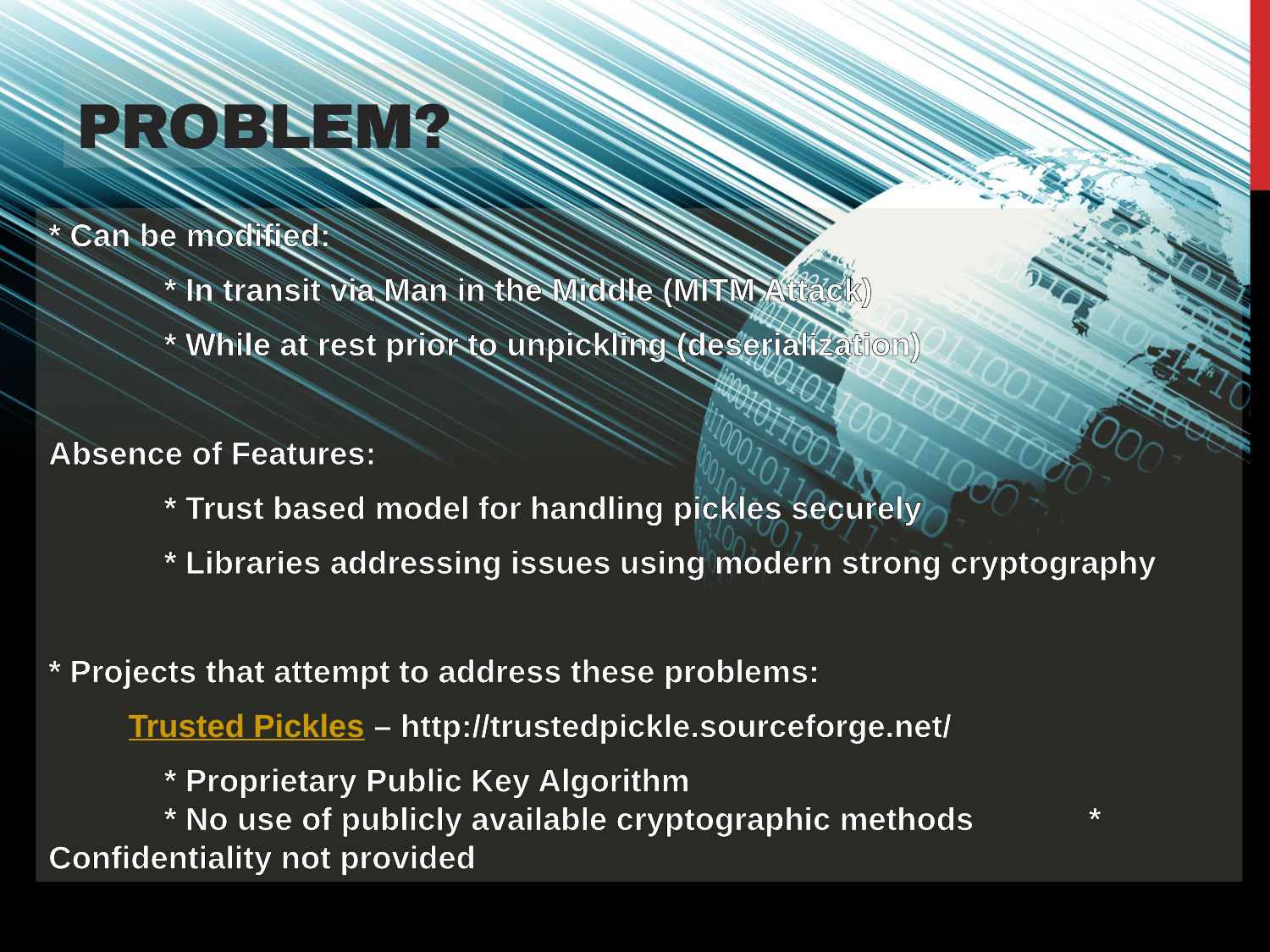

# Problem?
* Can be modified:
	* In transit via Man in the Middle (MITM Attack)
	* While at rest prior to unpickling (deserialization)

Absence of Features:
	* Trust based model for handling pickles securely
	* Libraries addressing issues using modern strong cryptography

* Projects that attempt to address these problems:
         Trusted Pickles – http://trustedpickle.sourceforge.net/
		* Proprietary Public Key Algorithm
		* No use of publicly available cryptographic methods 			* Confidentiality not provided